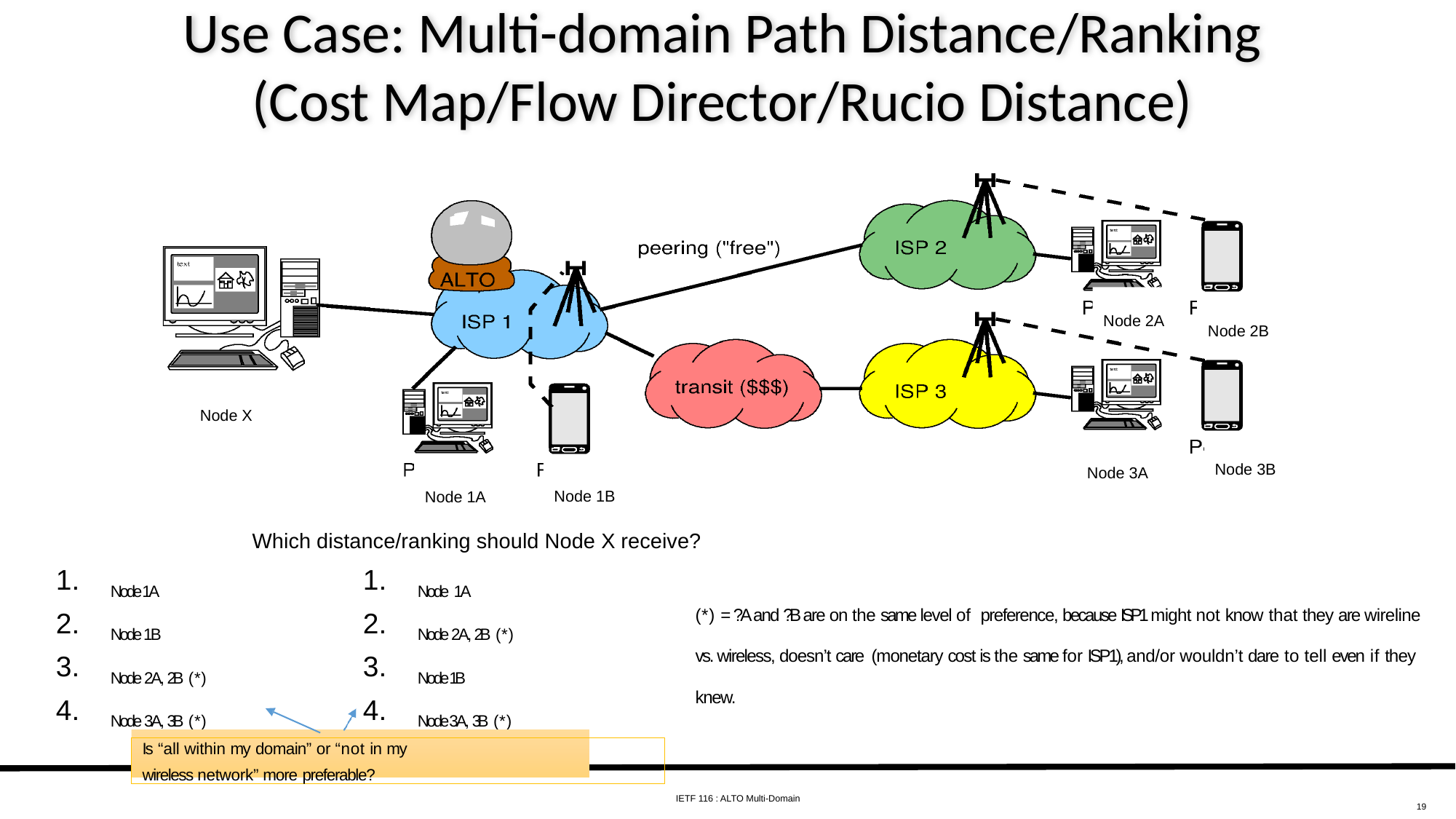

# Use Case: Multi-domain Path Distance/Ranking (Cost Map/Flow Director/Rucio Distance)

Node 2A
Node 2B
Node X
Node 3B
Node 3A
Node 1B
Node 1A
Which distance/ranking should Node X receive?
Node1A
Node 1 B
Node 2A, 2B (*)
Node 3A, 3B (*)
Node 1A
Node 2A, 2B (*)
Node1B
Node3A, 3B (*)
(*) = ?A and ?B are on the same level of  preference, because ISP1 might not know that they are wireline vs. wireless, doesn’t care  (monetary cost is the same for ISP1), and/or wouldn’t dare to tell even if they knew.

Is “all within my domain” or “not in my
wireless network” more preferable?